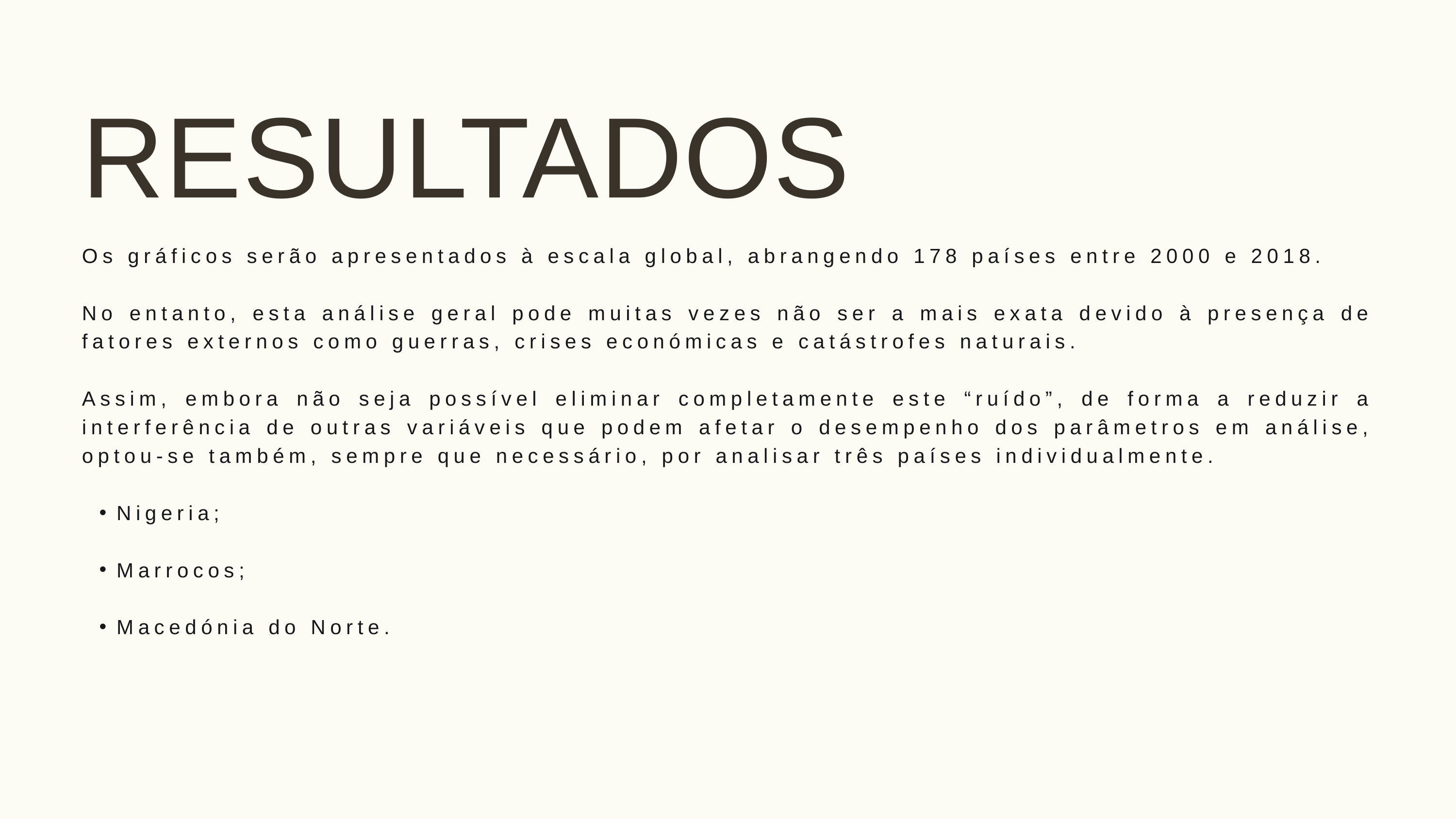

RESULTADOS
Os gráficos serão apresentados à escala global, abrangendo 178 países entre 2000 e 2018.

No entanto, esta análise geral pode muitas vezes não ser a mais exata devido à presença de fatores externos como guerras, crises económicas e catástrofes naturais.

Assim, embora não seja possível eliminar completamente este “ruído”, de forma a reduzir a interferência de outras variáveis que podem afetar o desempenho dos parâmetros em análise, optou-se também, sempre que necessário, por analisar três países individualmente.

Nigeria;

Marrocos;

Macedónia do Norte.